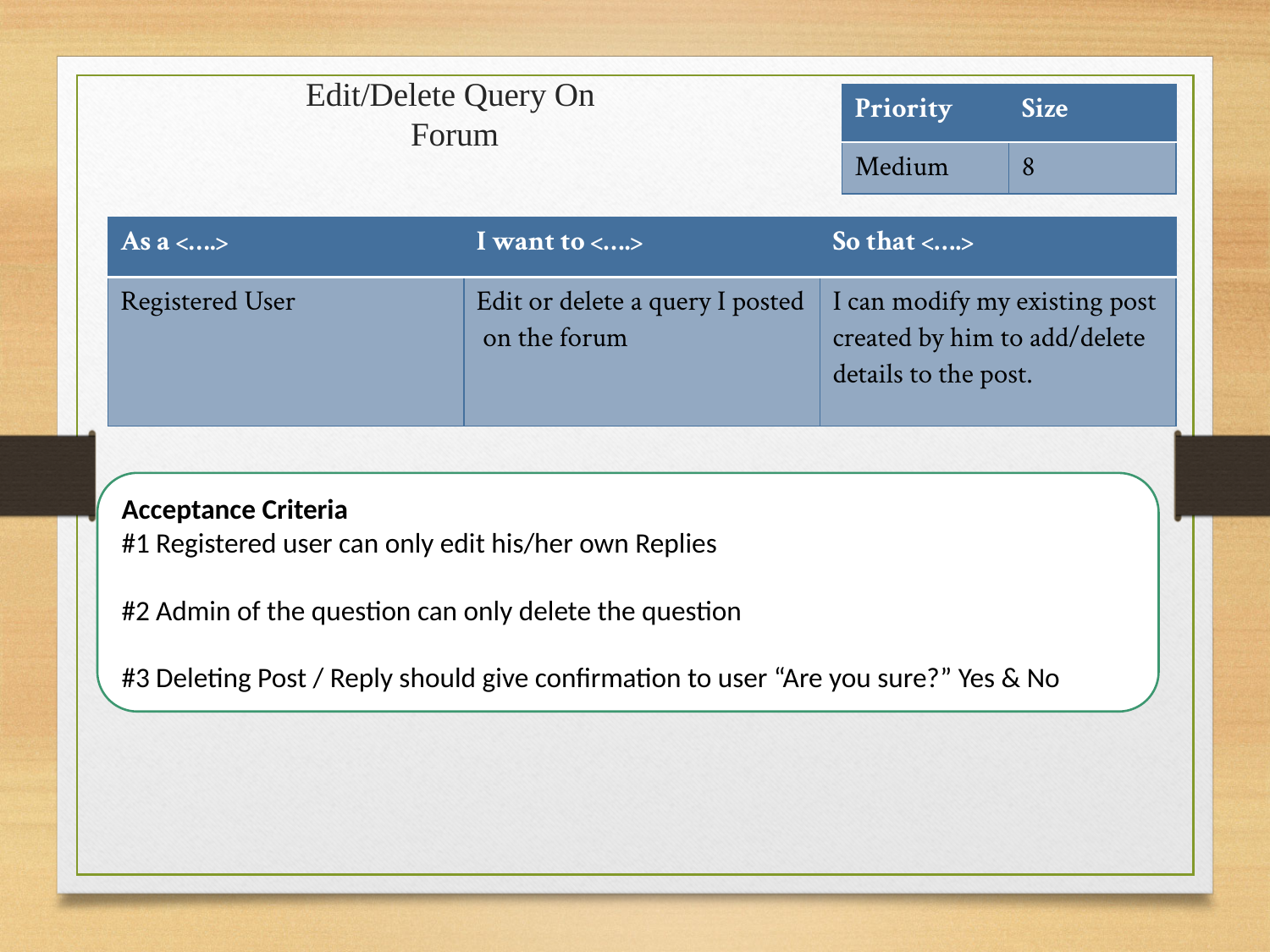

# Edit/Delete Query On Forum
| Priority | Size |
| --- | --- |
| Medium | 8 |
| As a <….> | I want to <….> | So that <….> |
| --- | --- | --- |
| Registered User | Edit or delete a query I posted on the forum | I can modify my existing post created by him to add/delete details to the post. |
Acceptance Criteria
#1 Registered user can only edit his/her own Replies
#2 Admin of the question can only delete the question
#3 Deleting Post / Reply should give confirmation to user “Are you sure?” Yes & No